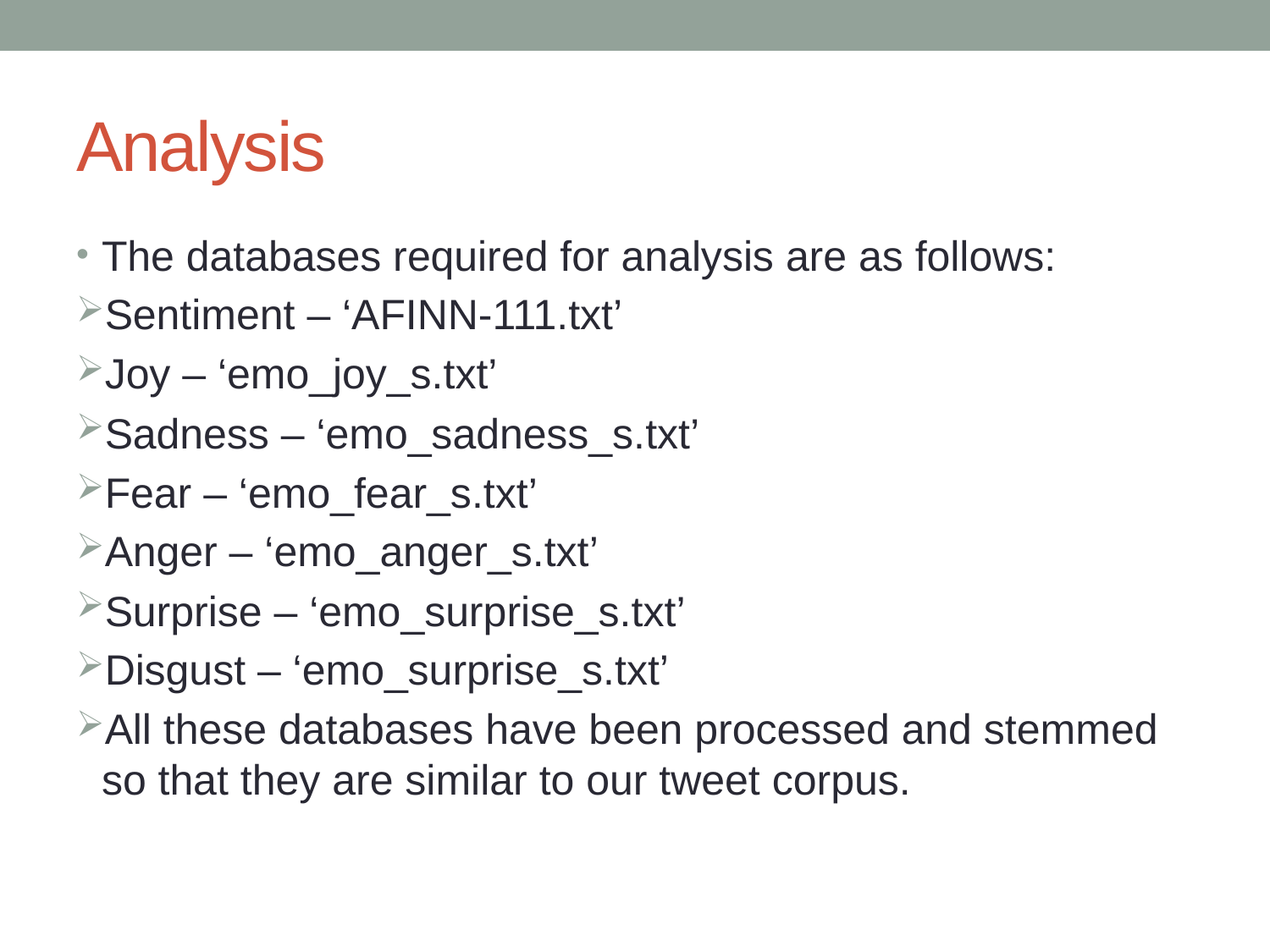

# Analysis
The databases required for analysis are as follows:
Sentiment – ‘AFINN-111.txt’
Joy – ‘emo_joy_s.txt’
Sadness – ‘emo_sadness_s.txt’
Fear – ‘emo_fear_s.txt’
Anger – ‘emo_anger_s.txt’
Surprise – ‘emo_surprise_s.txt’
Disgust – ‘emo_surprise_s.txt’
All these databases have been processed and stemmed so that they are similar to our tweet corpus.